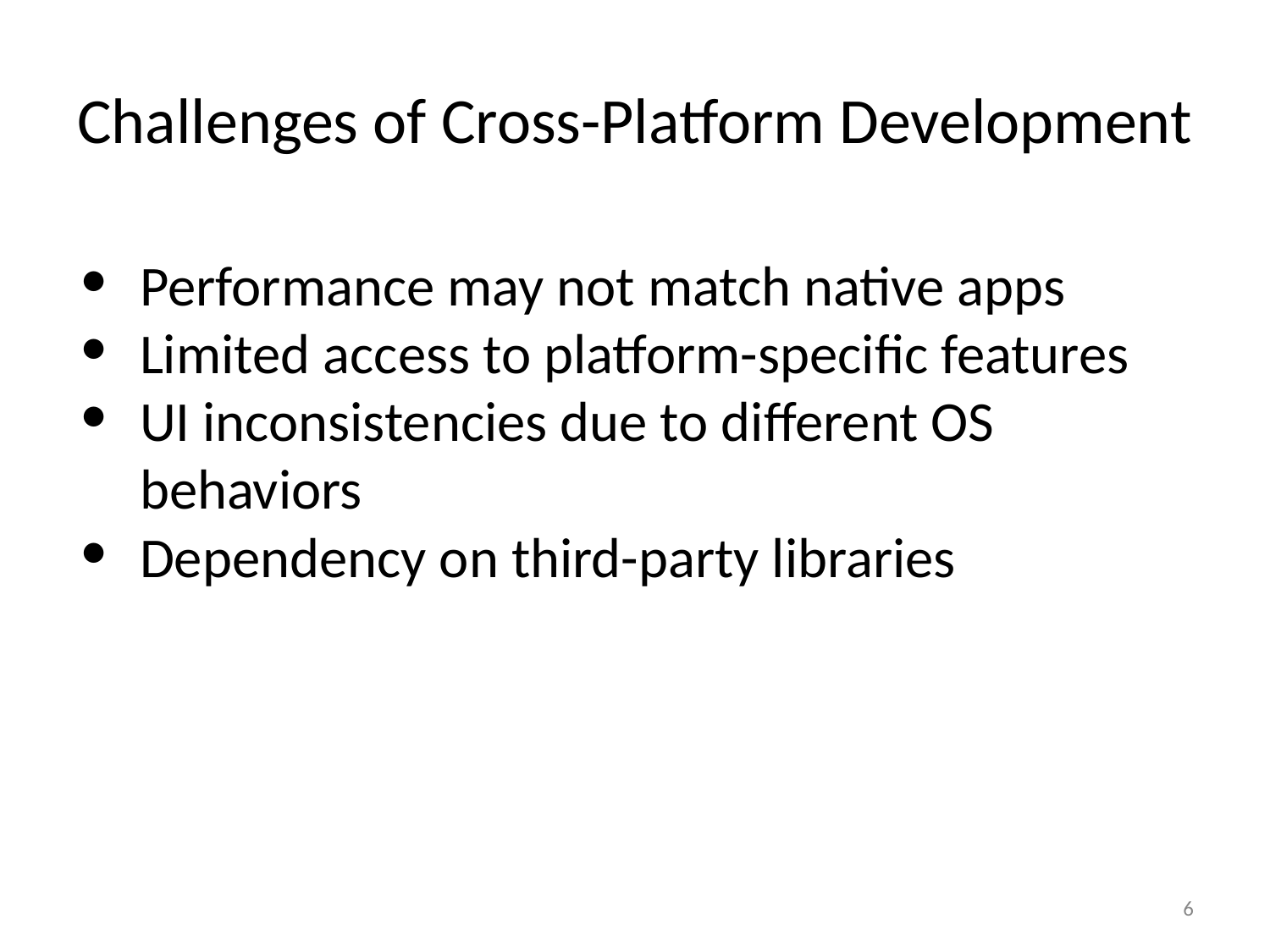

# Challenges of Cross-Platform Development
Performance may not match native apps
Limited access to platform-specific features
UI inconsistencies due to different OS behaviors
Dependency on third-party libraries
6